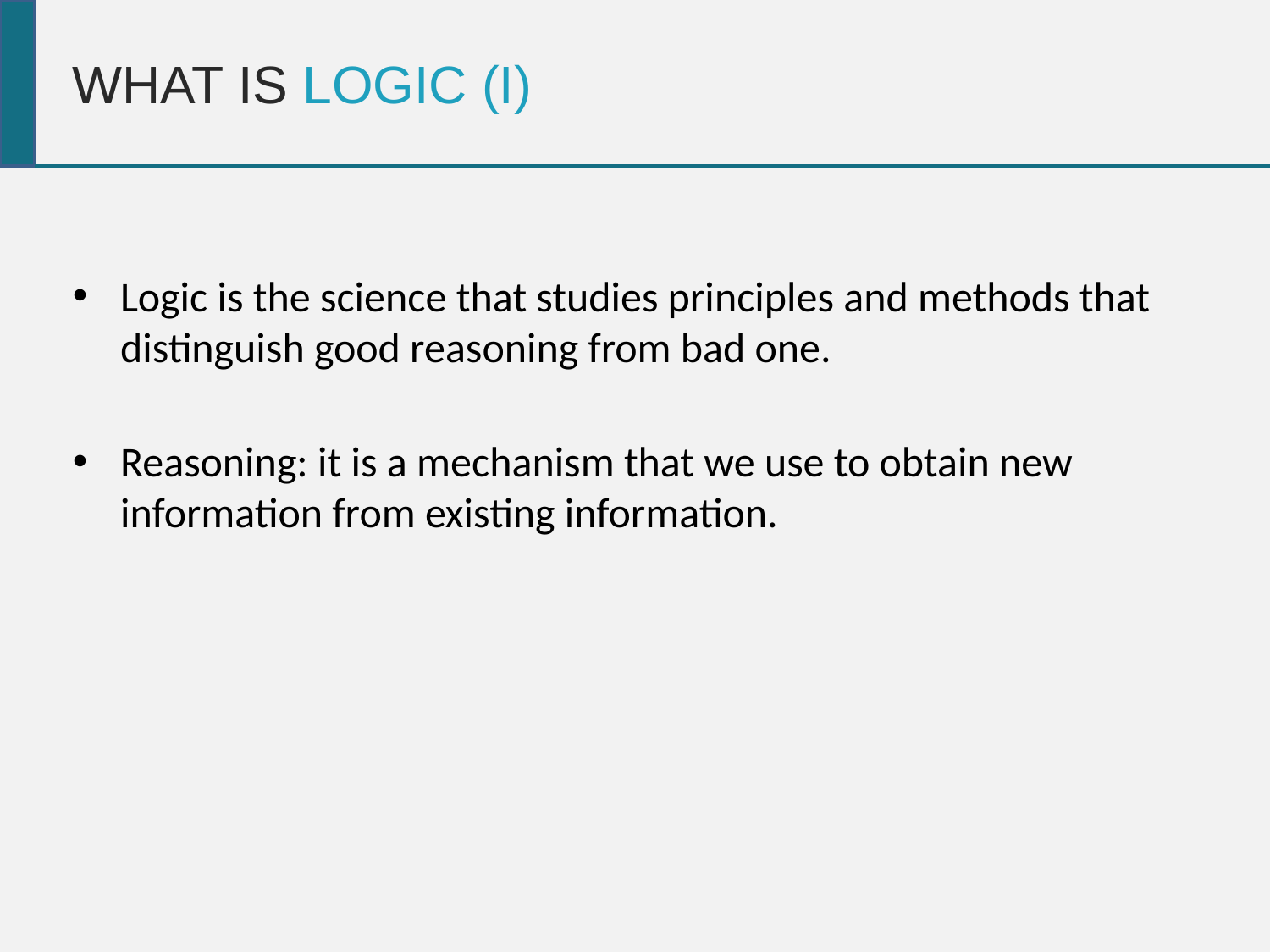

WHAT IS LOGIC (I)

Logic is the science that studies principles and methods that distinguish good reasoning from bad one.

Reasoning: it is a mechanism that we use to obtain new information from existing information.